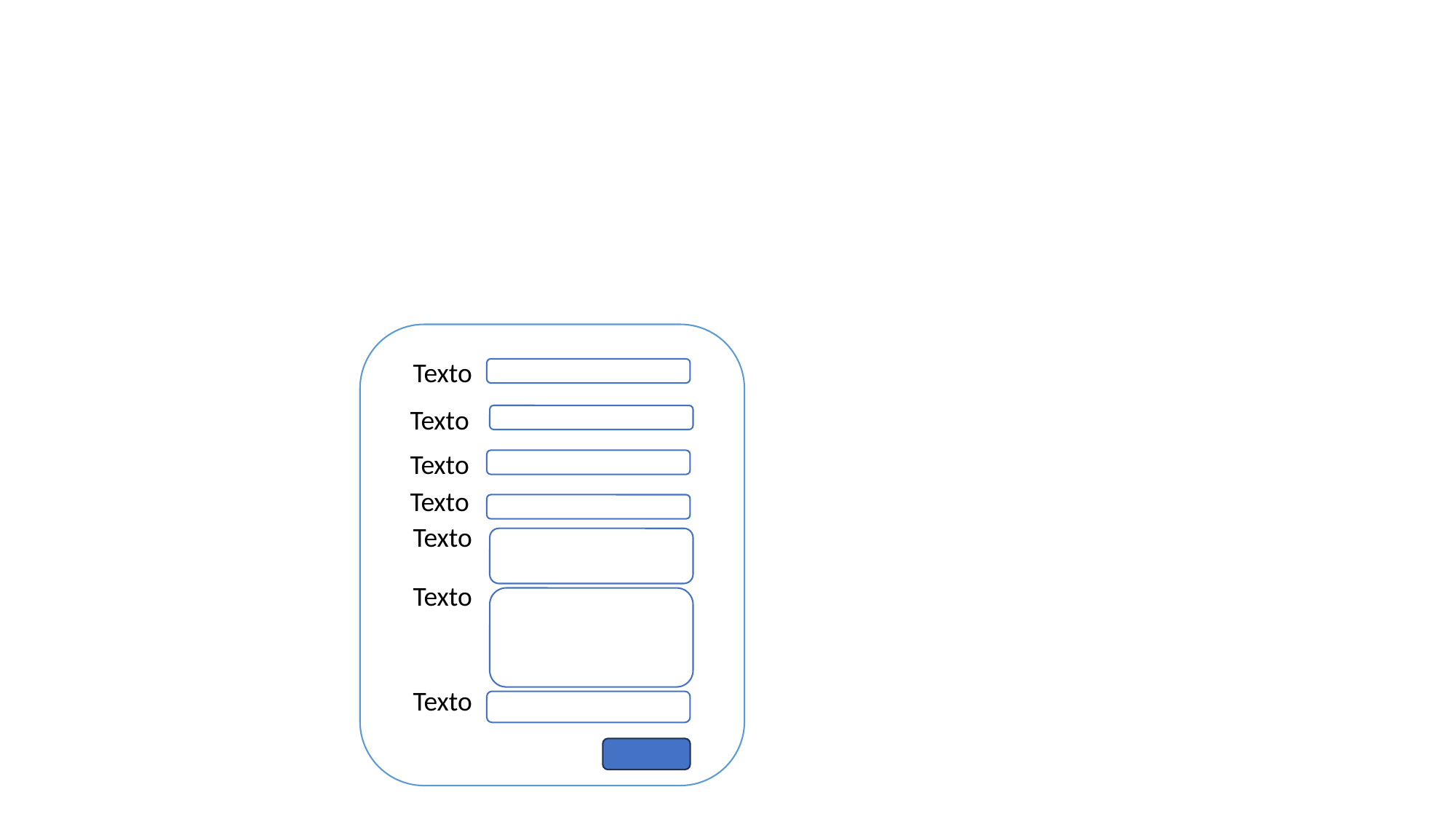

Texto

Texto

Texto

Texto

Texto

Texto

Texto